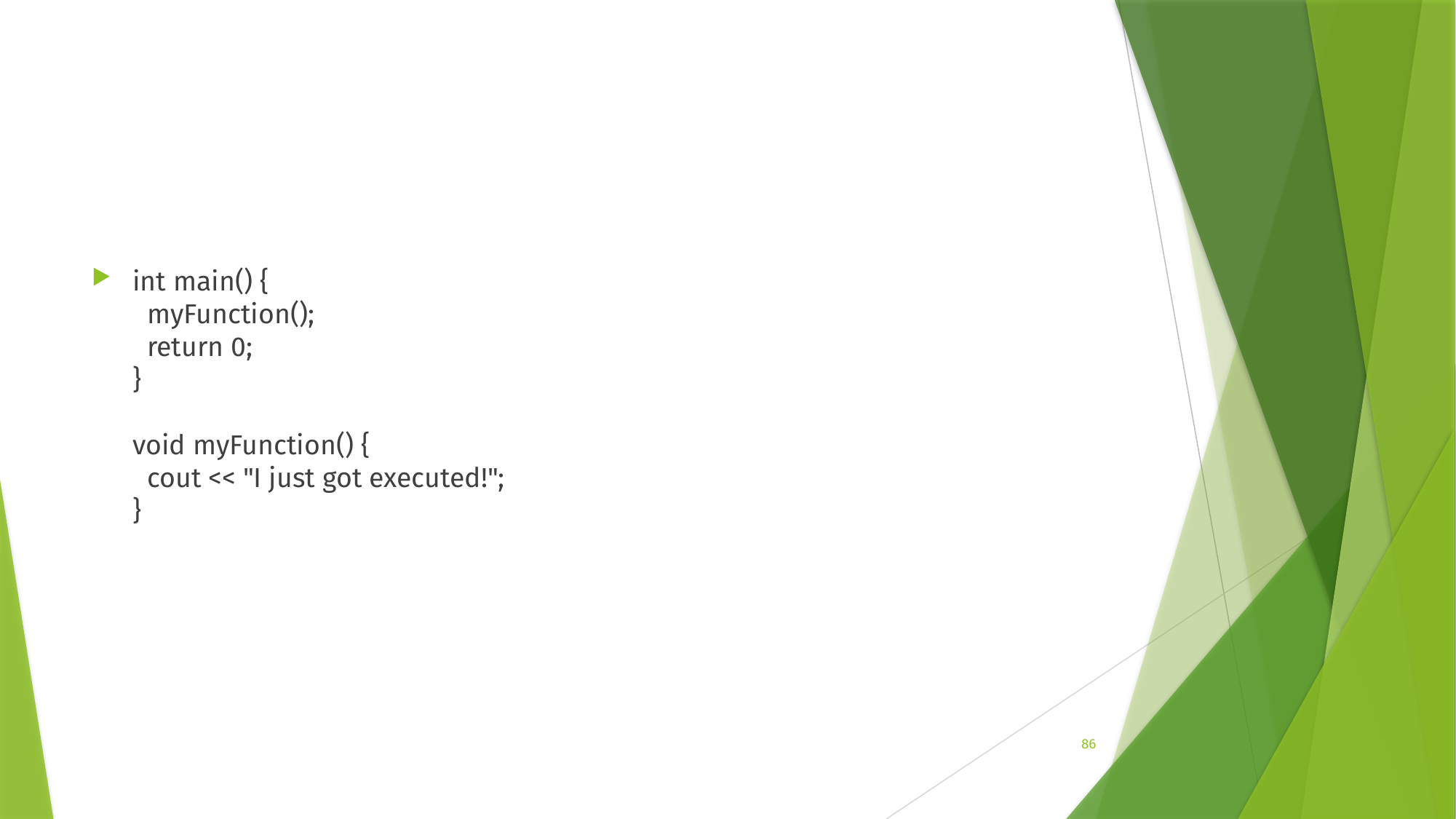

#
int main() {
  myFunction();
  return 0;
}
void myFunction() {
  cout << "I just got executed!";
}
86